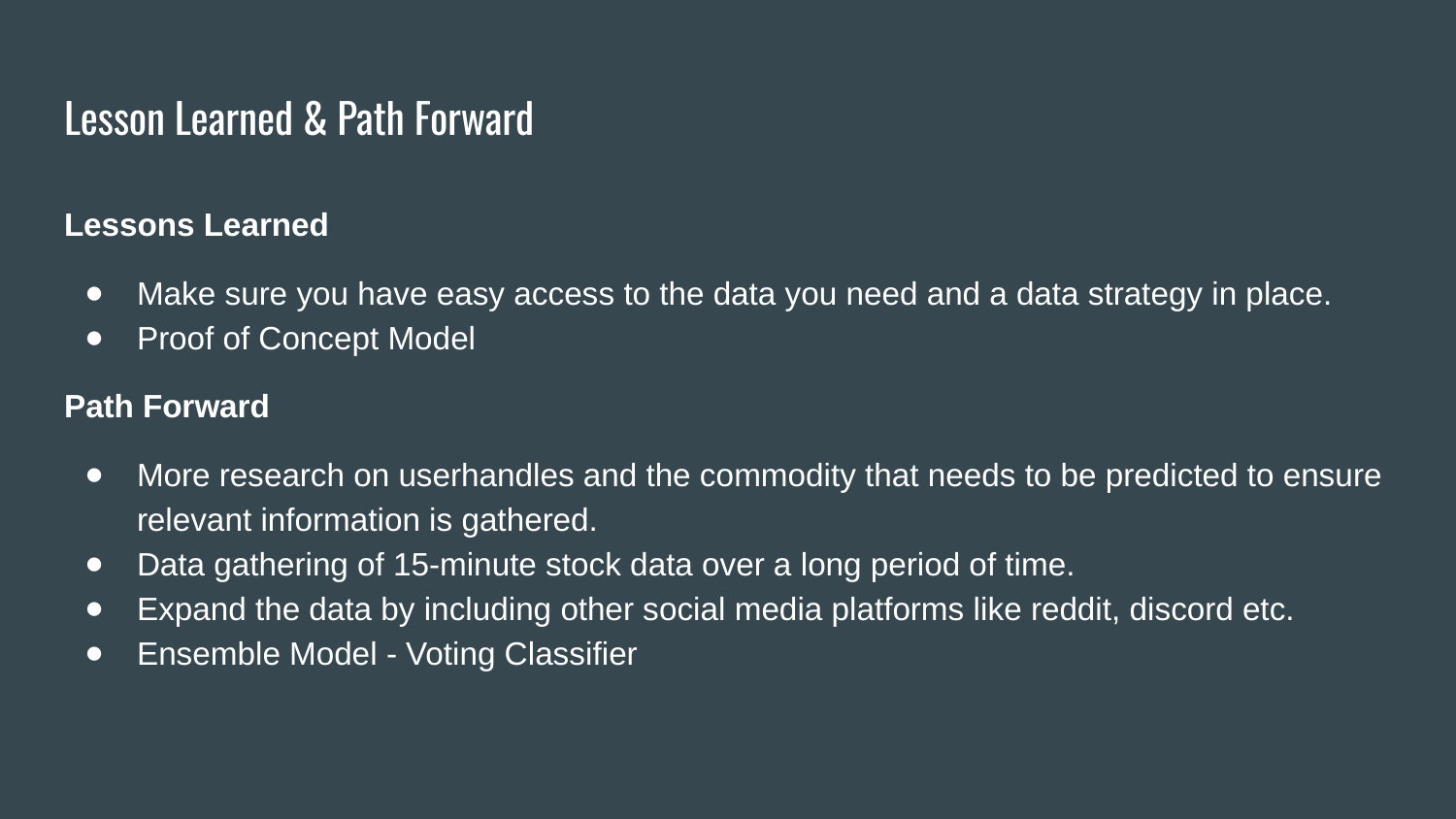

# Lesson Learned & Path Forward
Lessons Learned
Make sure you have easy access to the data you need and a data strategy in place.
Proof of Concept Model
Path Forward
More research on userhandles and the commodity that needs to be predicted to ensure relevant information is gathered.
Data gathering of 15-minute stock data over a long period of time.
Expand the data by including other social media platforms like reddit, discord etc.
Ensemble Model - Voting Classifier